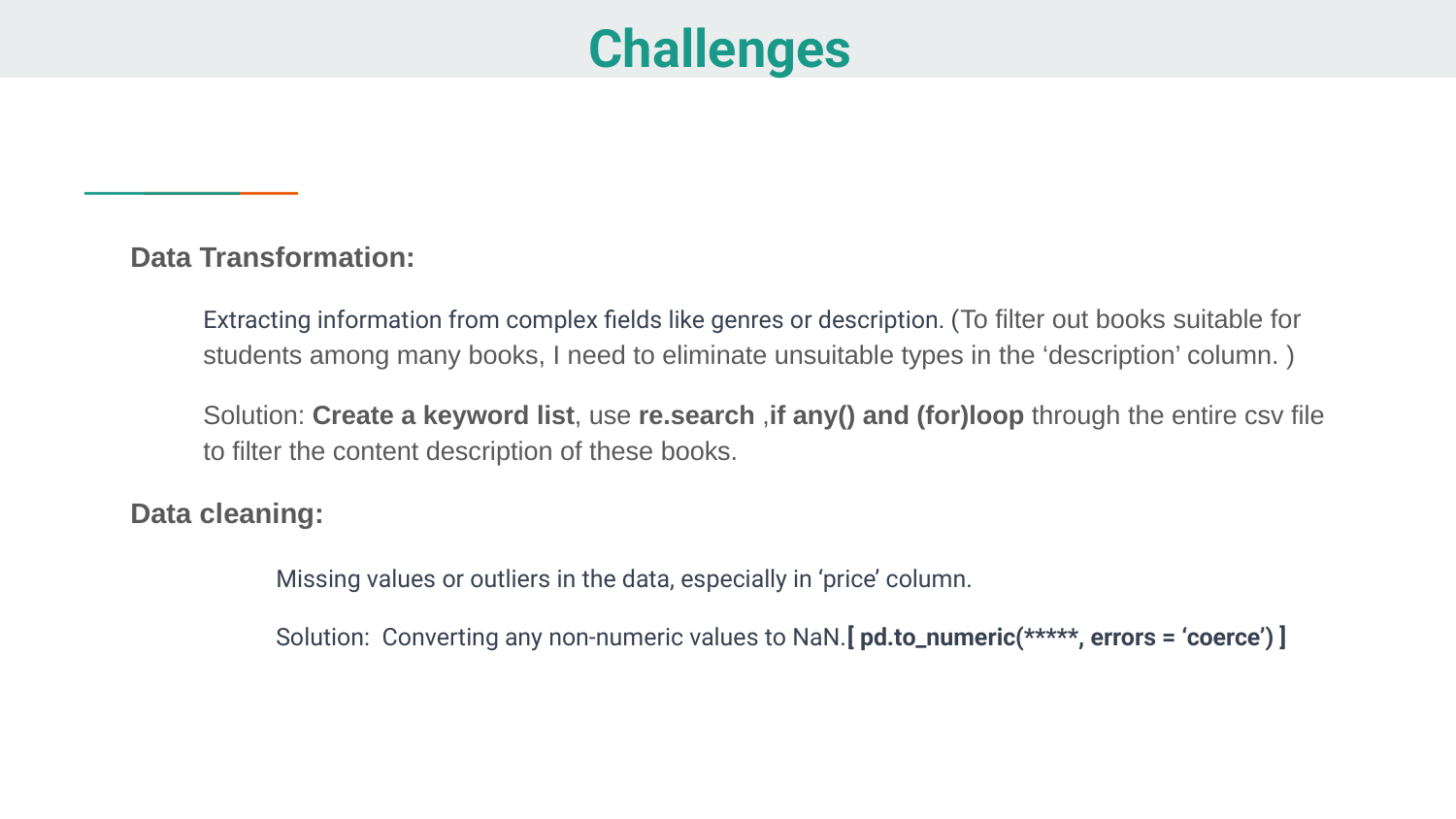

# Challenges
Data Transformation:
Extracting information from complex fields like genres or description. (To filter out books suitable for students among many books, I need to eliminate unsuitable types in the ‘description’ column. )
Solution: Create a keyword list, use re.search ,if any() and (for)loop through the entire csv file to filter the content description of these books.
Data cleaning:
	Missing values or outliers in the data, especially in ‘price’ column.
	Solution:  Converting any non-numeric values to NaN.[ pd.to_numeric(*****, errors = ‘coerce’) ]